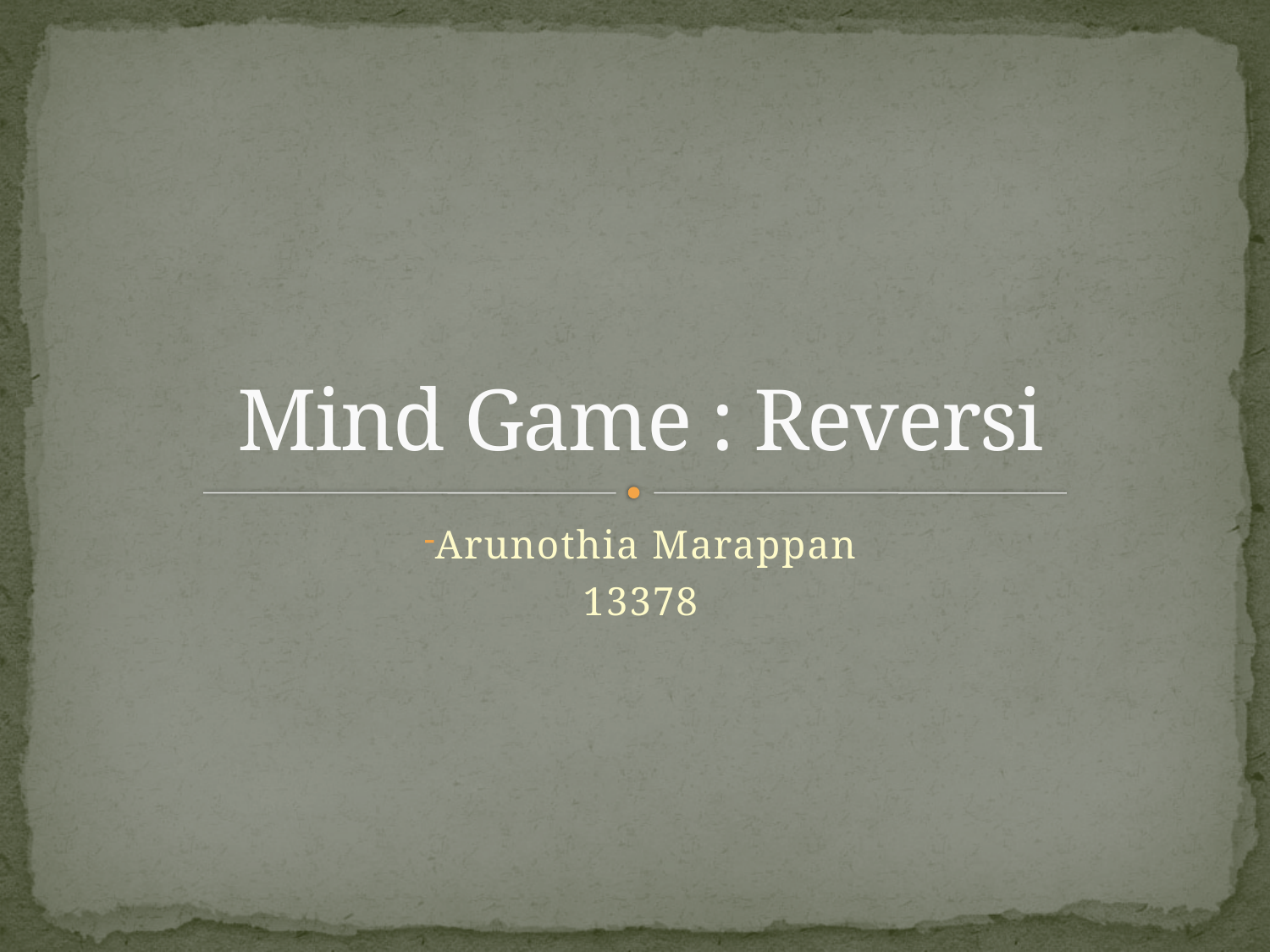

# Mind Game : Reversi
Arunothia Marappan
13378